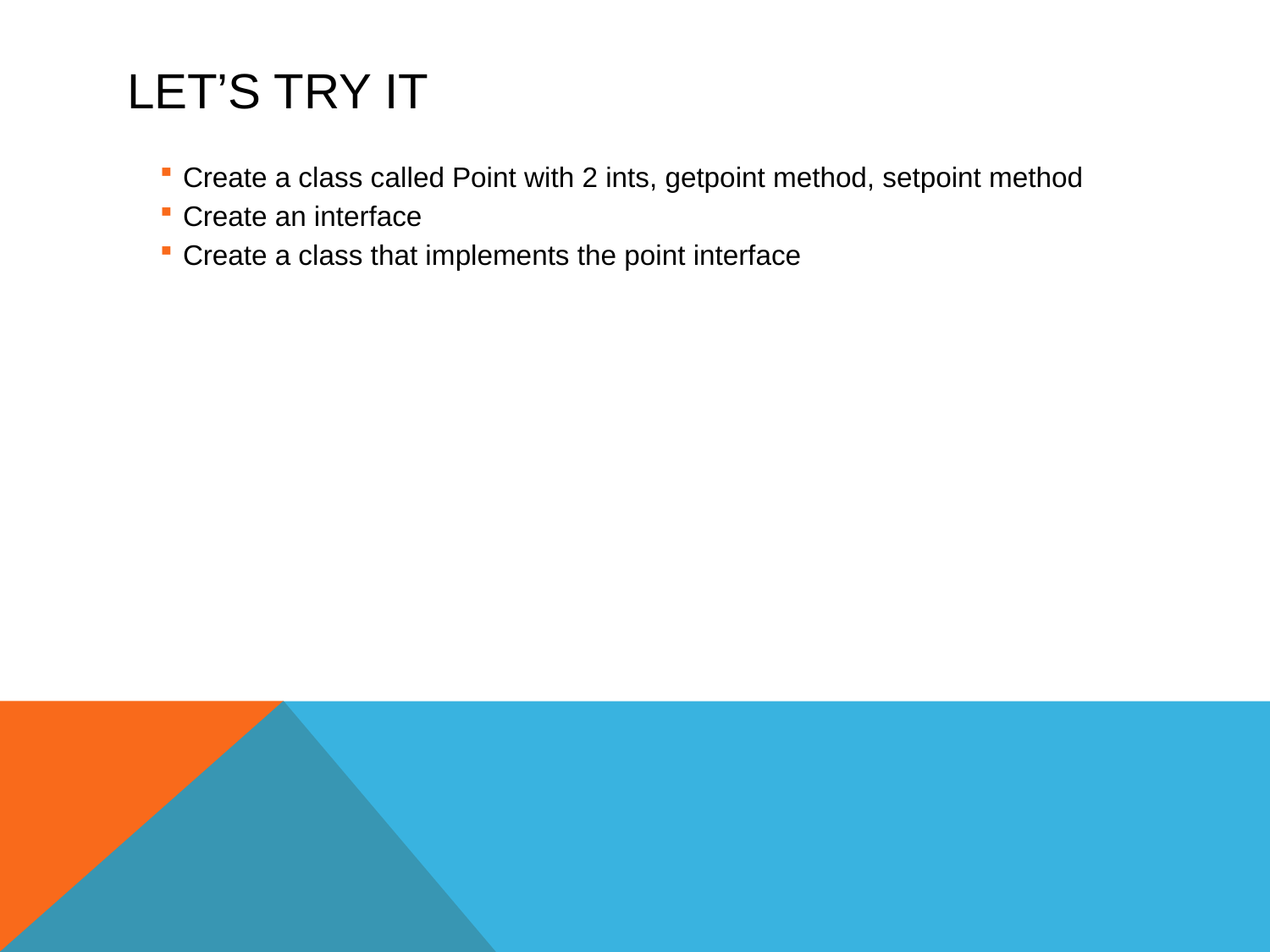

# Let’s Try IT
Create a class called Point with 2 ints, getpoint method, setpoint method
Create an interface
Create a class that implements the point interface